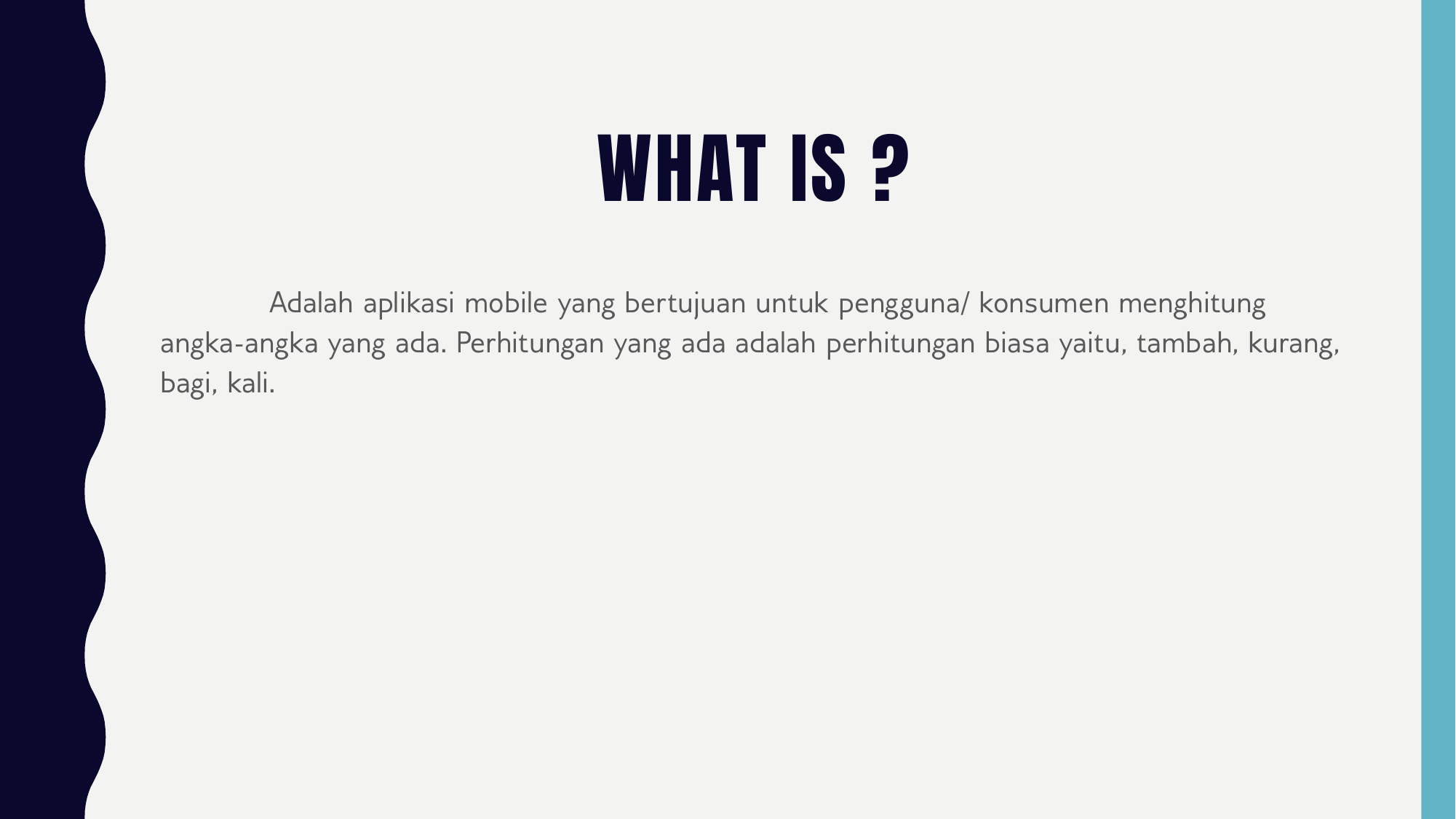

# What is ?
	Adalah aplikasi mobile yang bertujuan untuk pengguna/ konsumen menghitung angka-angka yang ada. Perhitungan yang ada adalah perhitungan biasa yaitu, tambah, kurang, bagi, kali.